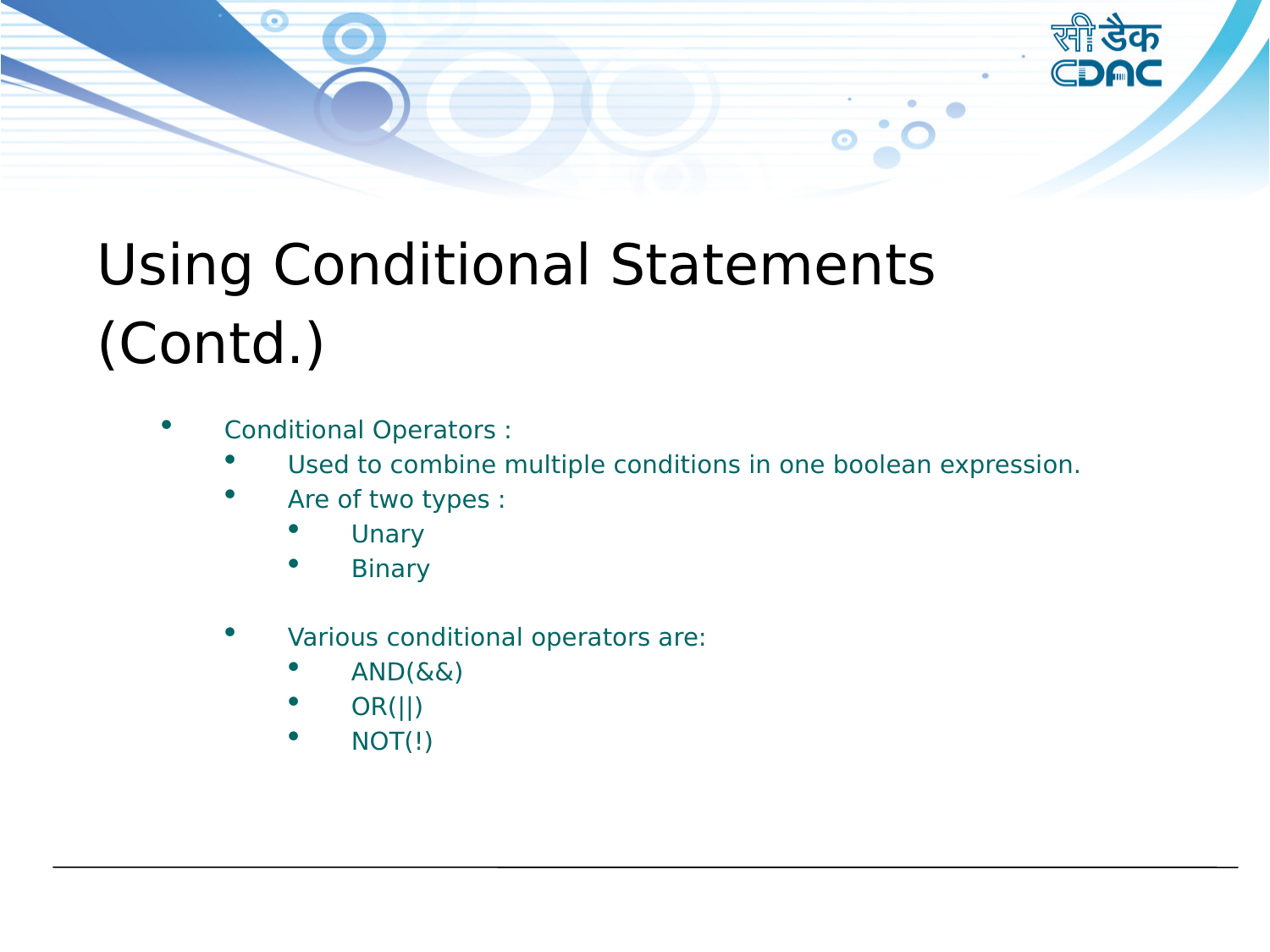

Using Conditional Statements
(Contd.)

Conditional Operators :
Used to combine multiple conditions in one boolean expression.
Are of two types :
Unary
Binary

Various conditional operators are:
AND(&&)
OR(||)
NOT(!)